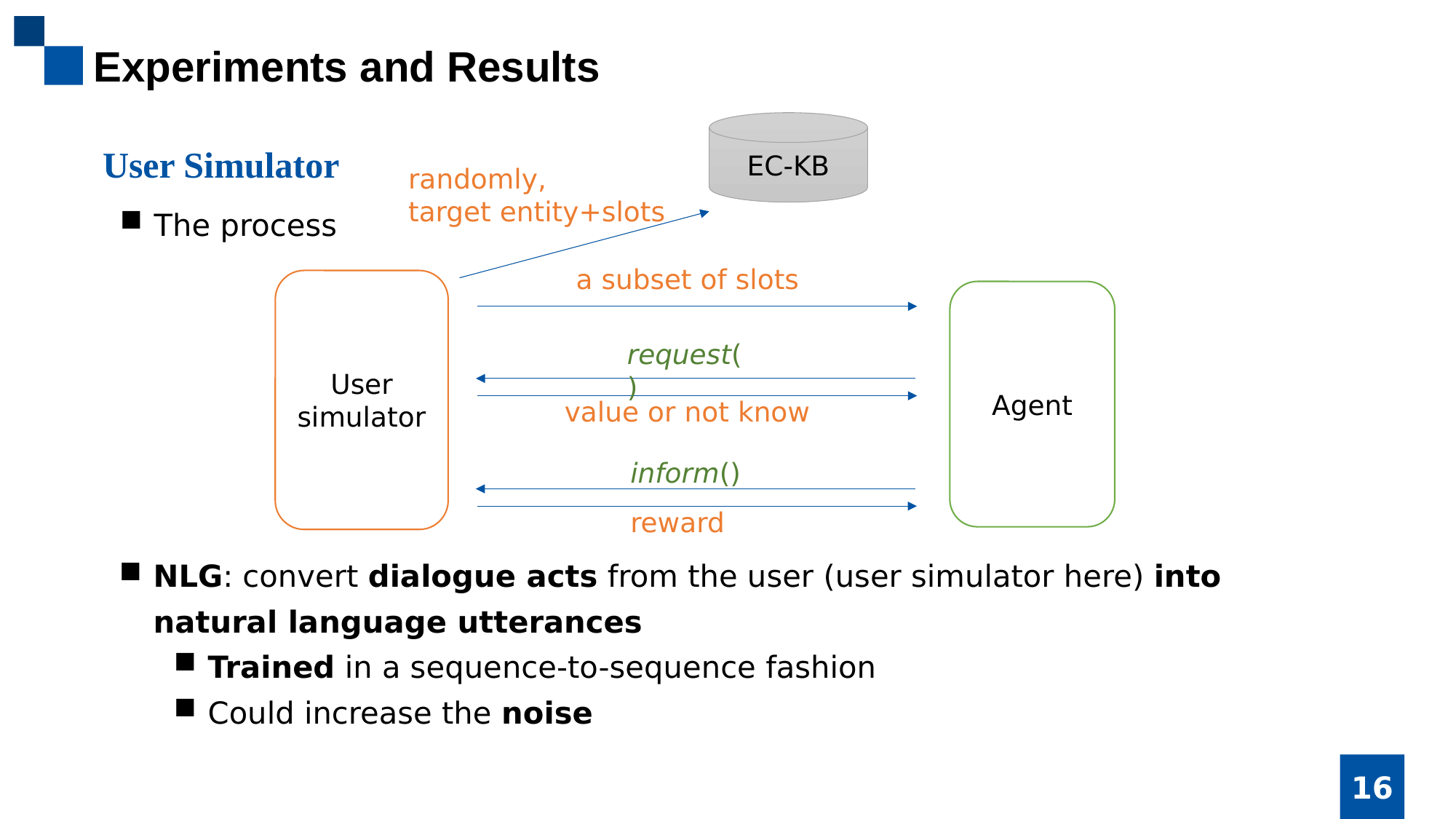

Experiments and Results
EC-KB
randomly,
target entity+slots
a subset of slots
User simulator
Agent
request()
value or not know
inform()
reward
User Simulator
The process
NLG: convert dialogue acts from the user (user simulator here) into natural language utterances
Trained in a sequence-to-sequence fashion
Could increase the noise
16